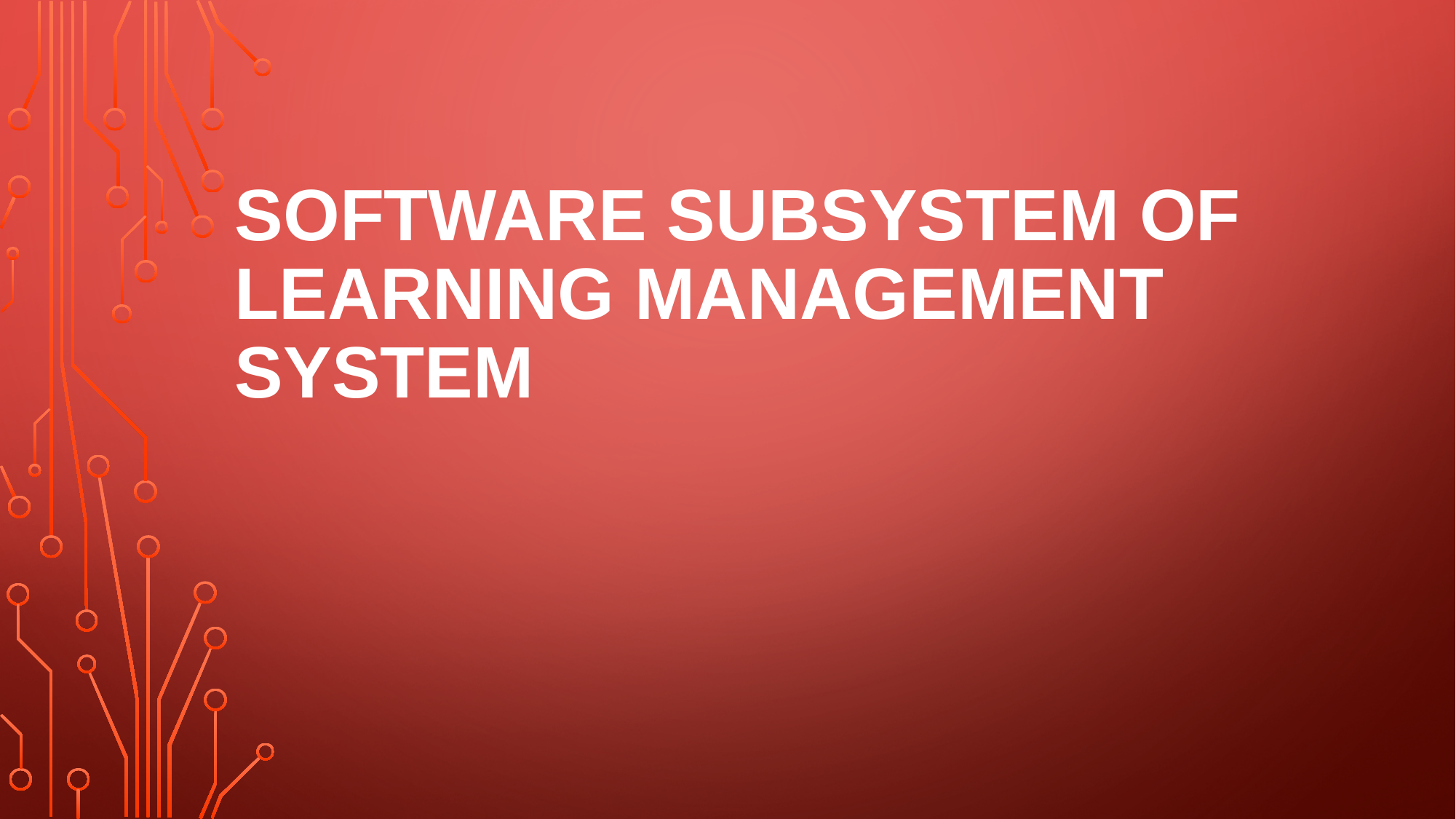

# Software Subsystem of Learning Management System